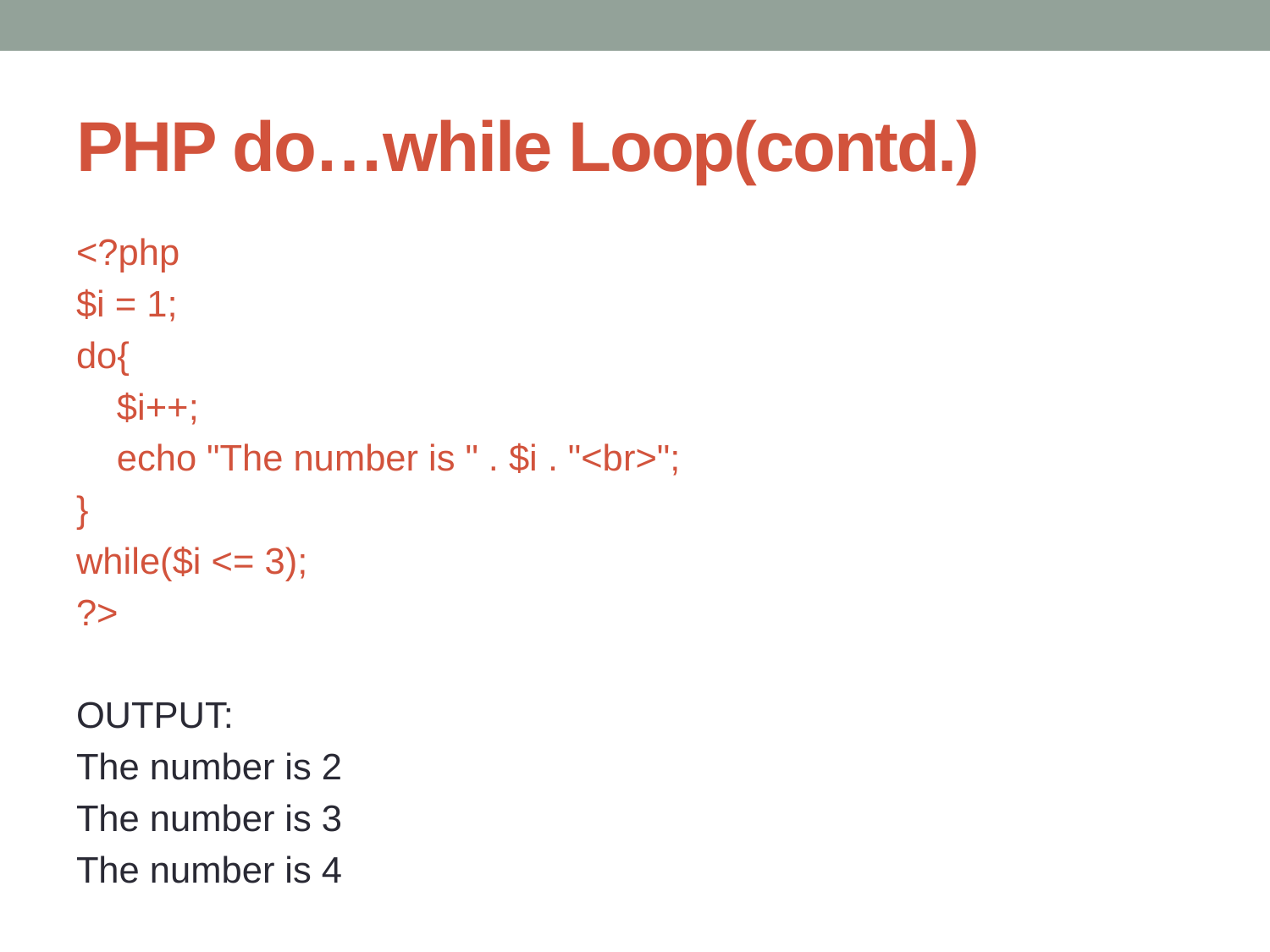

# PHP do…while Loop(contd.)
<?php
$i = 1;
do{
    $i++;
    echo "The number is " . $i . "<br>";
}
while($i <= 3);
?>

OUTPUT:
The number is 2
The number is 3
The number is 4